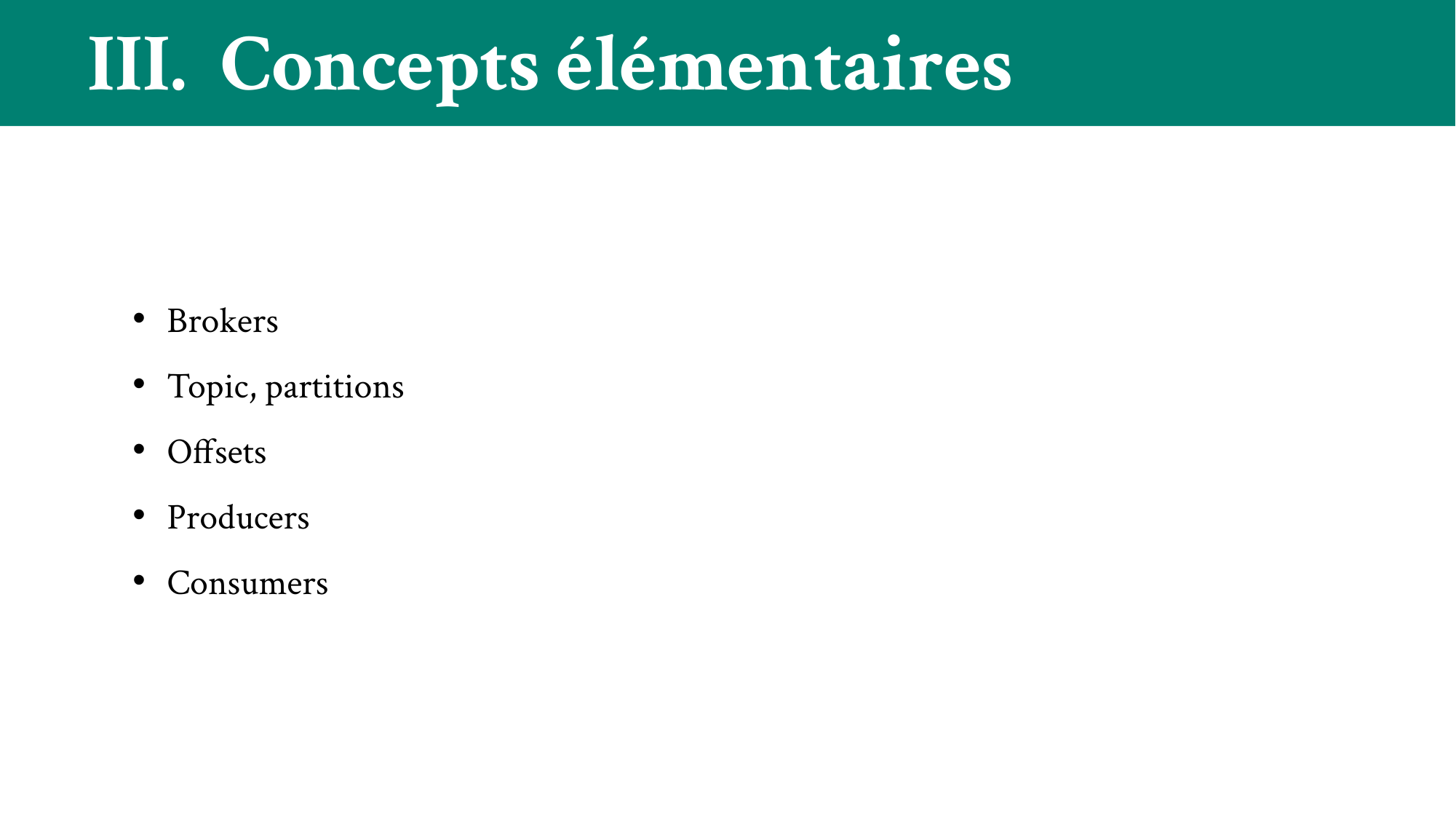

# III.  Concepts élémentaires
Brokers
Topic, partitions
Offsets
Producers
Consumers
5